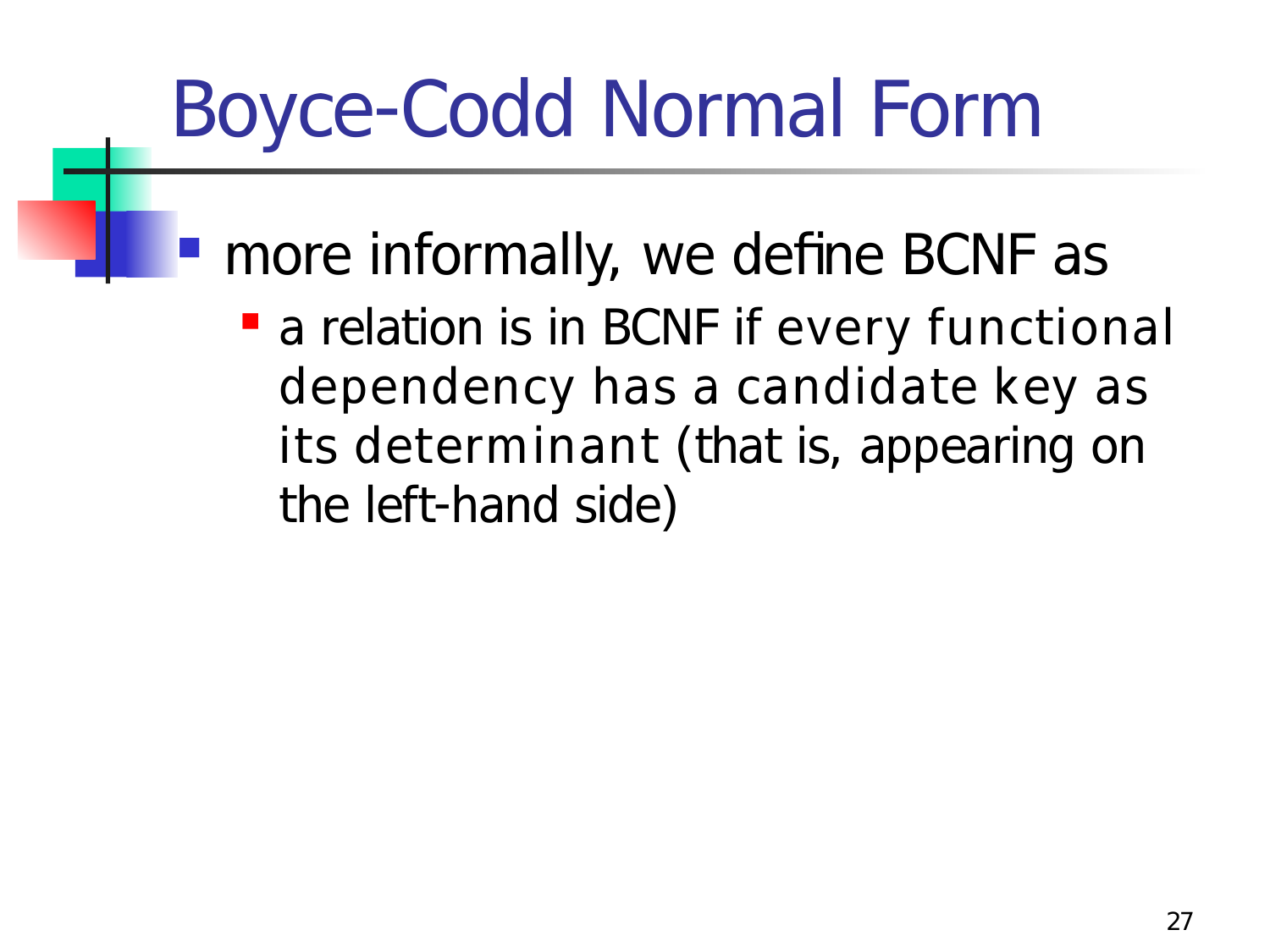

# Boyce-Codd Normal Form
more informally, we define BCNF as
a relation is in BCNF if every functional dependency has a candidate key as its determinant (that is, appearing on the left-hand side)

27